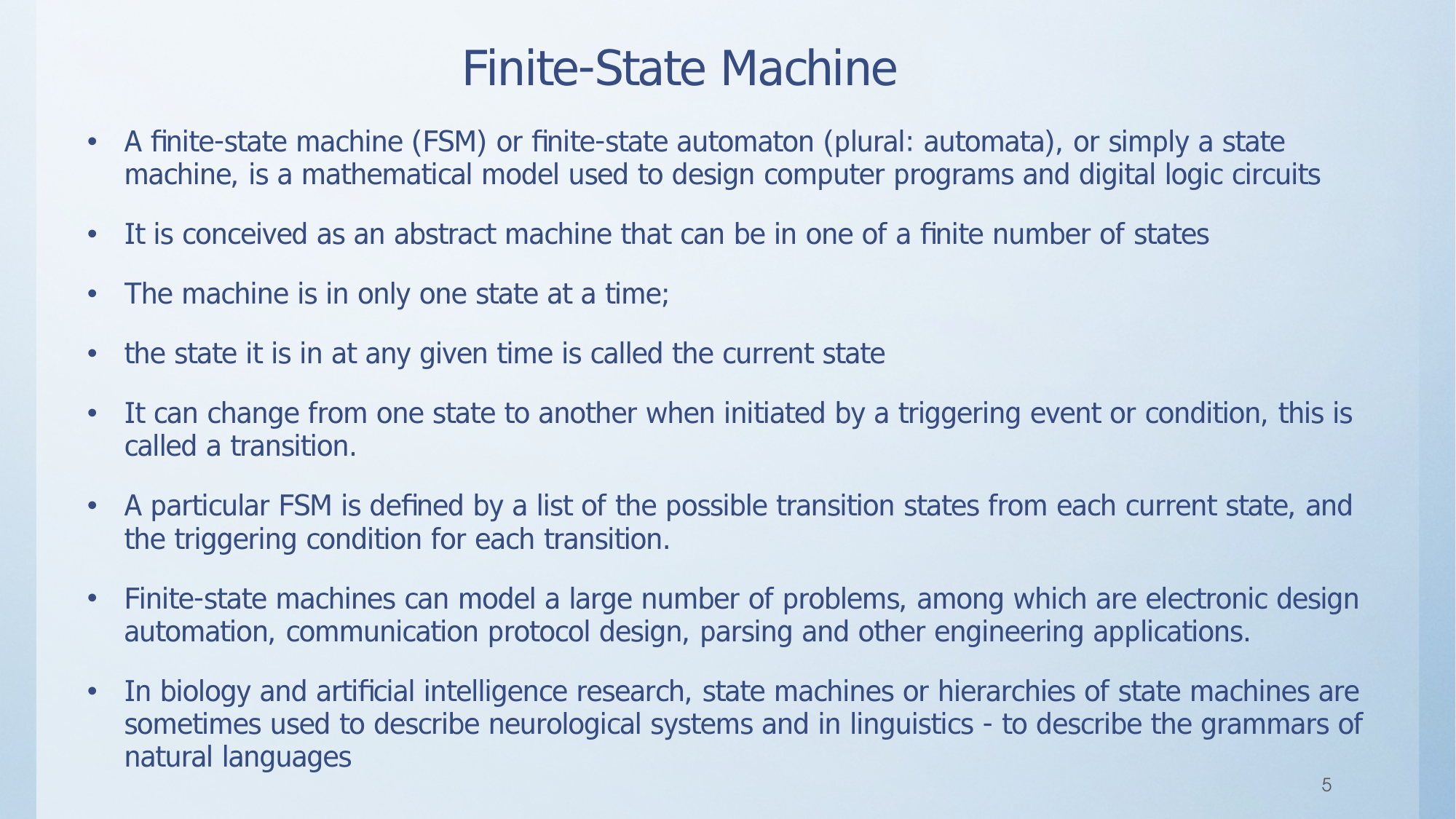

# Finite-State Machine
A finite-state machine (FSM) or finite-state automaton (plural: automata), or simply a state machine, is a mathematical model used to design computer programs and digital logic circuits
It is conceived as an abstract machine that can be in one of a finite number of states
The machine is in only one state at a time;
the state it is in at any given time is called the current state
It can change from one state to another when initiated by a triggering event or condition, this is called a transition.
A particular FSM is defined by a list of the possible transition states from each current state, and the triggering condition for each transition.
Finite-state machines can model a large number of problems, among which are electronic design automation, communication protocol design, parsing and other engineering applications.
In biology and artificial intelligence research, state machines or hierarchies of state machines are sometimes used to describe neurological systems and in linguistics - to describe the grammars of natural languages
5